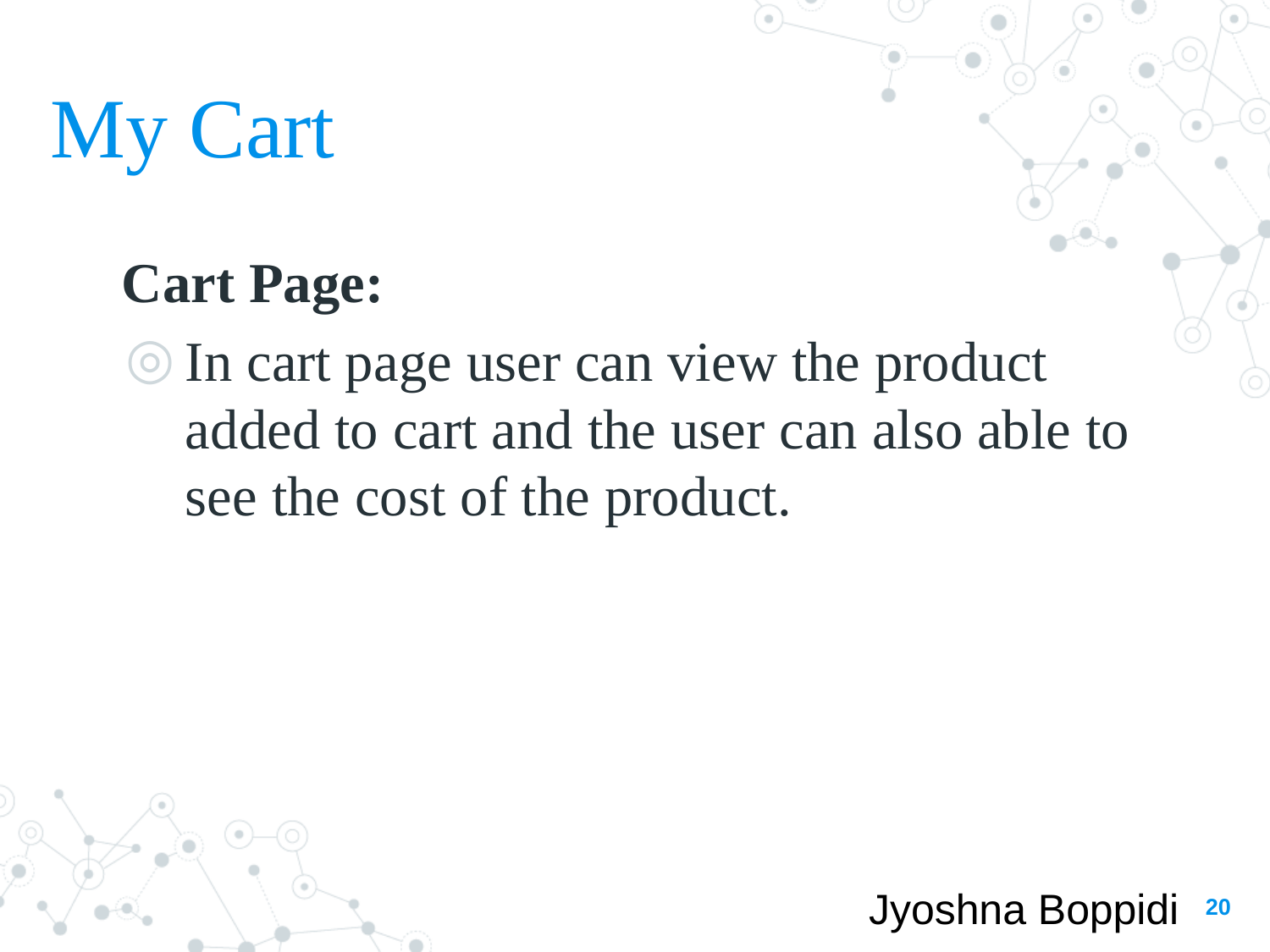

# My Cart
Cart Page:
In cart page user can view the product added to cart and the user can also able to see the cost of the product.

Jyoshna Boppidi
20